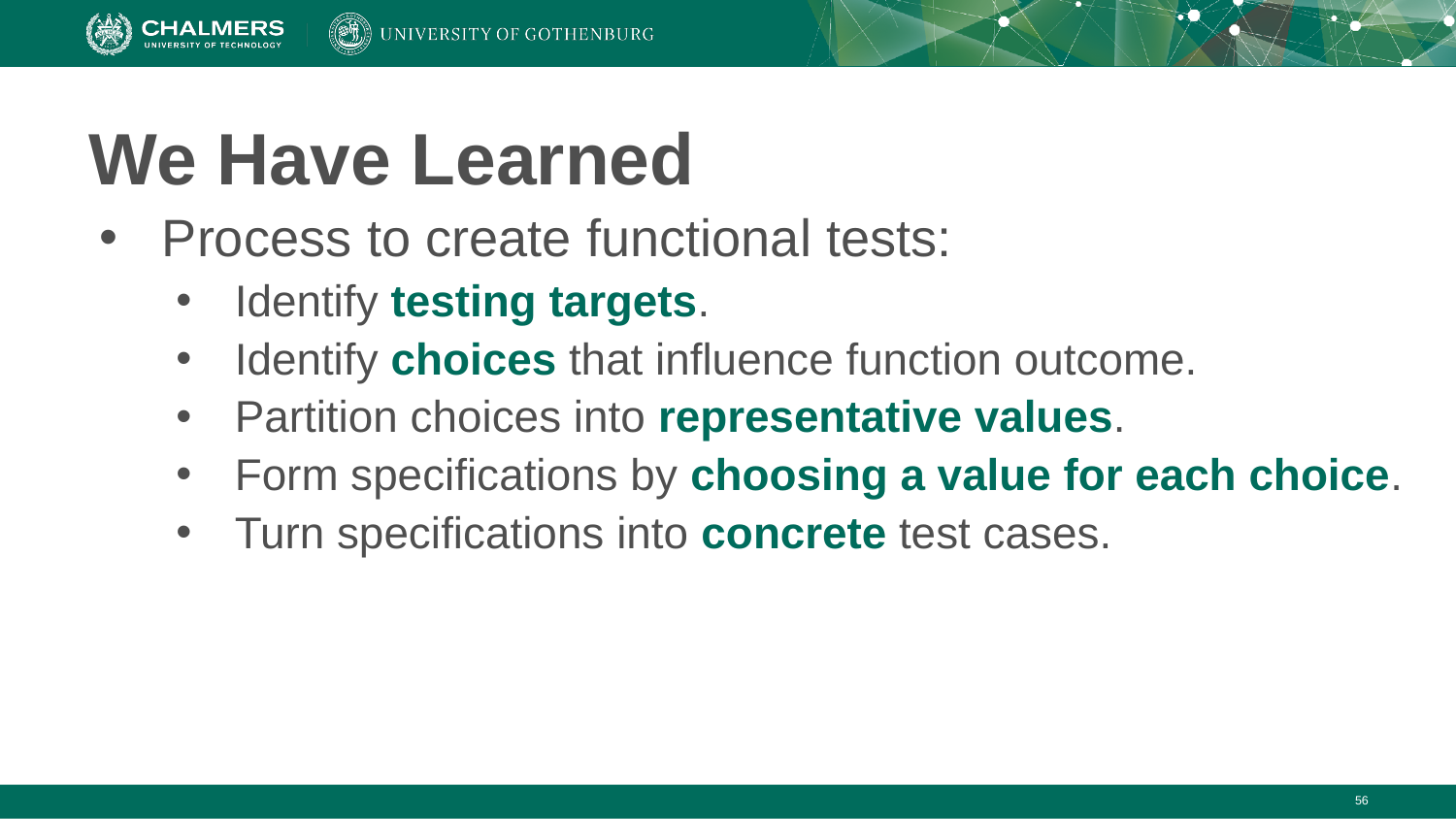

# We Have Learned
Process to create functional tests:
Identify testing targets.
Identify choices that influence function outcome.
Partition choices into representative values.
Form specifications by choosing a value for each choice.
Turn specifications into concrete test cases.
56